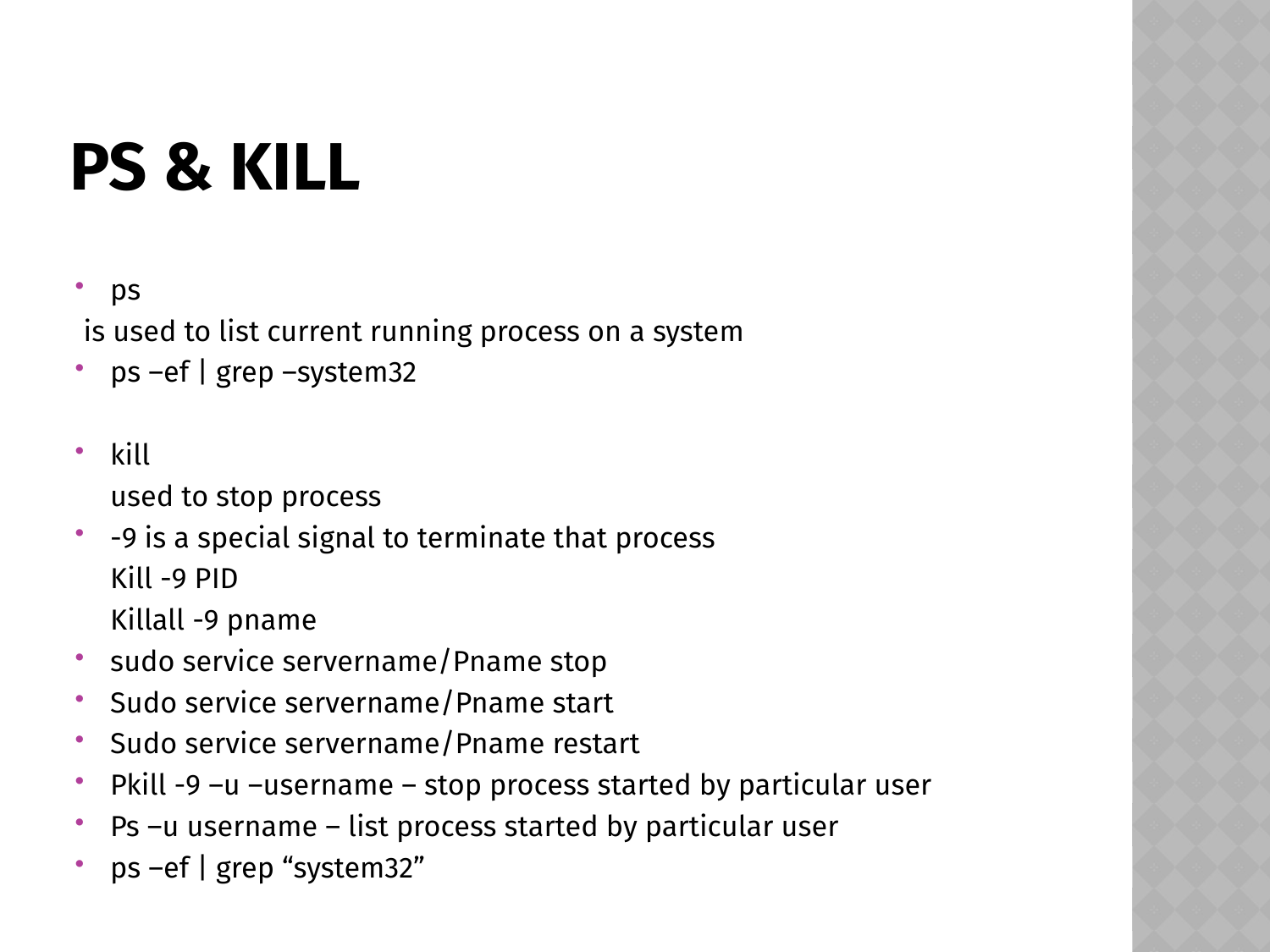

# Ps & Kill

ps
 is used to list current running process on a system
ps –ef | grep ―system32

kill
	used to stop process
-9 is a special signal to terminate that process
	Kill -9 PID
	Killall -9 pname
sudo service servername/Pname stop
Sudo service servername/Pname start
Sudo service servername/Pname restart
Pkill -9 –u ―username – stop process started by particular user
Ps –u username – list process started by particular user
ps –ef | grep “system32”